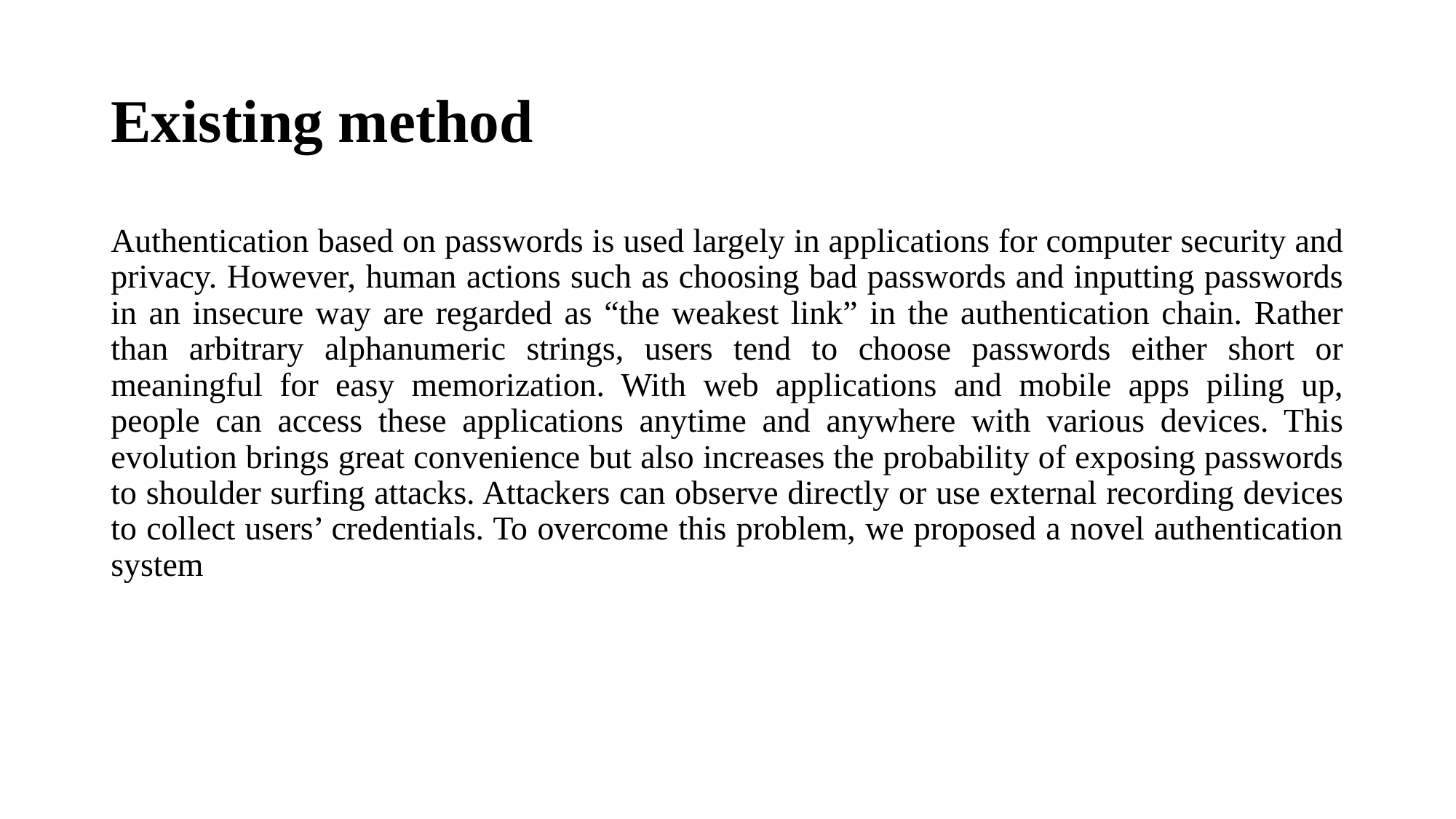

# Existing method
Authentication based on passwords is used largely in applications for computer security and privacy. However, human actions such as choosing bad passwords and inputting passwords in an insecure way are regarded as “the weakest link” in the authentication chain. Rather than arbitrary alphanumeric strings, users tend to choose passwords either short or meaningful for easy memorization. With web applications and mobile apps piling up, people can access these applications anytime and anywhere with various devices. This evolution brings great convenience but also increases the probability of exposing passwords to shoulder surfing attacks. Attackers can observe directly or use external recording devices to collect users’ credentials. To overcome this problem, we proposed a novel authentication system